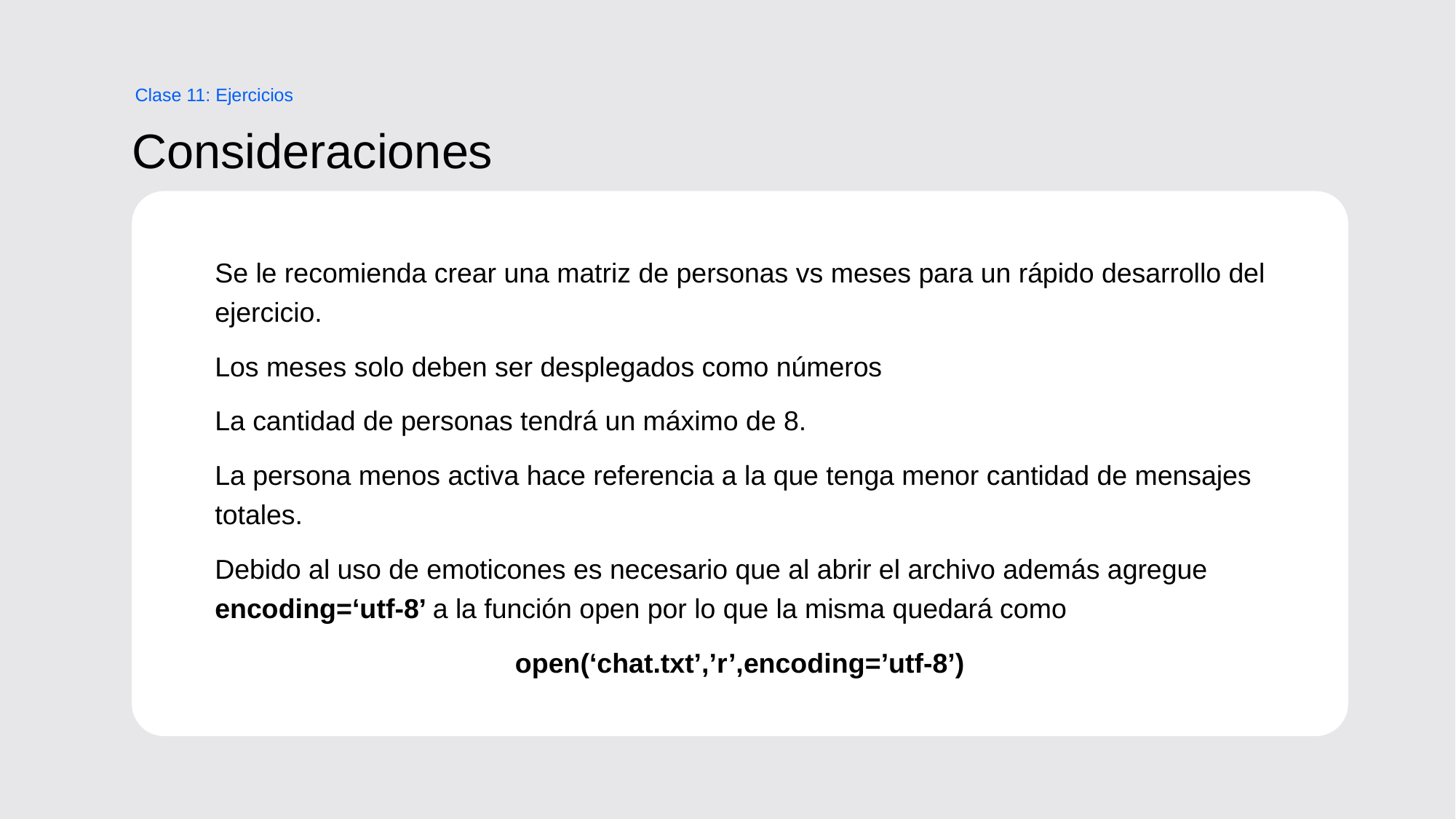

Clase 11: Ejercicios
# Consideraciones
Se le recomienda crear una matriz de personas vs meses para un rápido desarrollo del ejercicio.
Los meses solo deben ser desplegados como números
La cantidad de personas tendrá un máximo de 8.
La persona menos activa hace referencia a la que tenga menor cantidad de mensajes totales.
Debido al uso de emoticones es necesario que al abrir el archivo además agregue encoding=‘utf-8’ a la función open por lo que la misma quedará como
open(‘chat.txt’,’r’,encoding=’utf-8’)